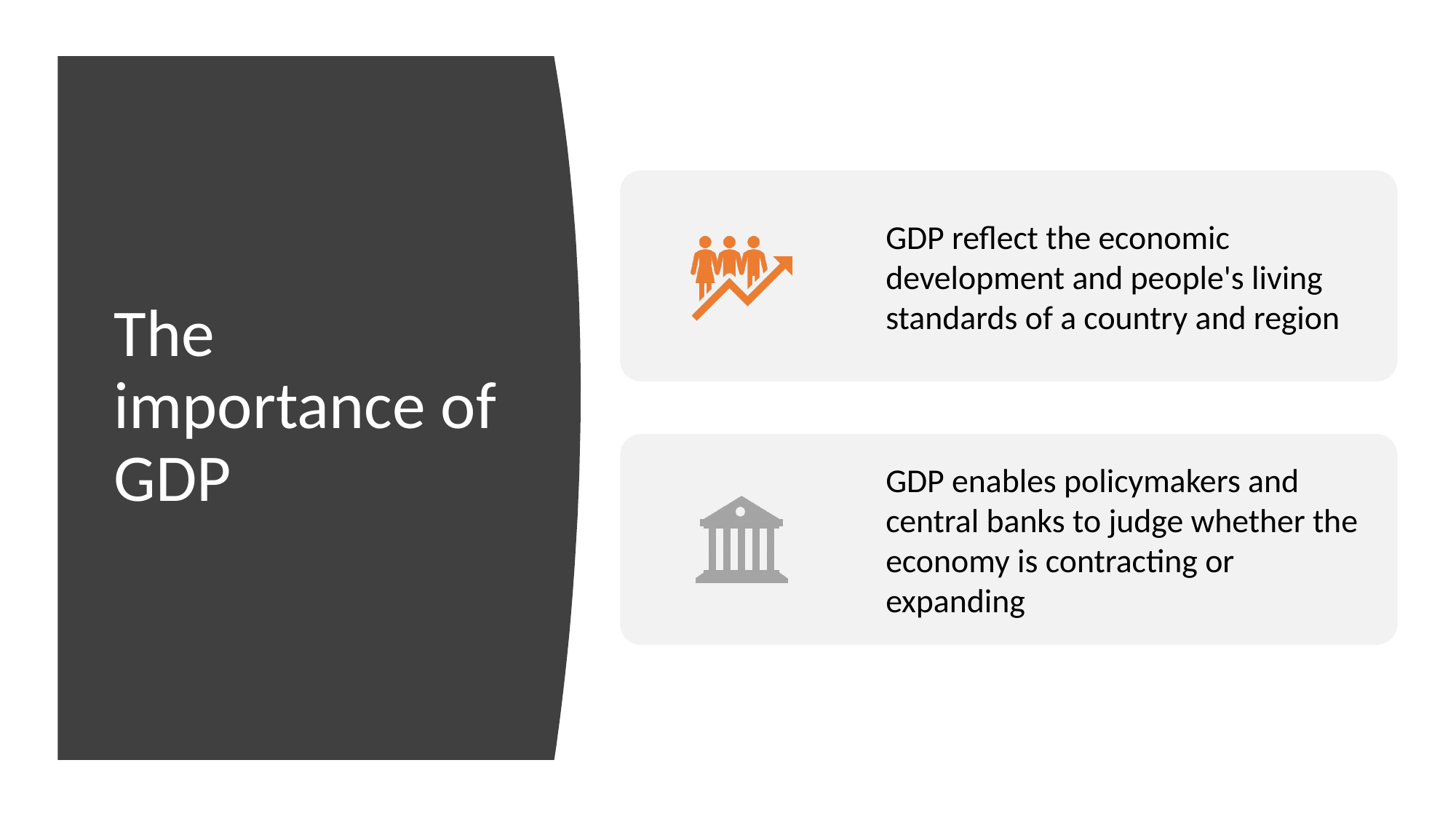

GDP reflect the economic development and people's living standards of a country and region
GDP enables policymakers and central banks to judge whether the economy is contracting or expanding

# The importance of GDP